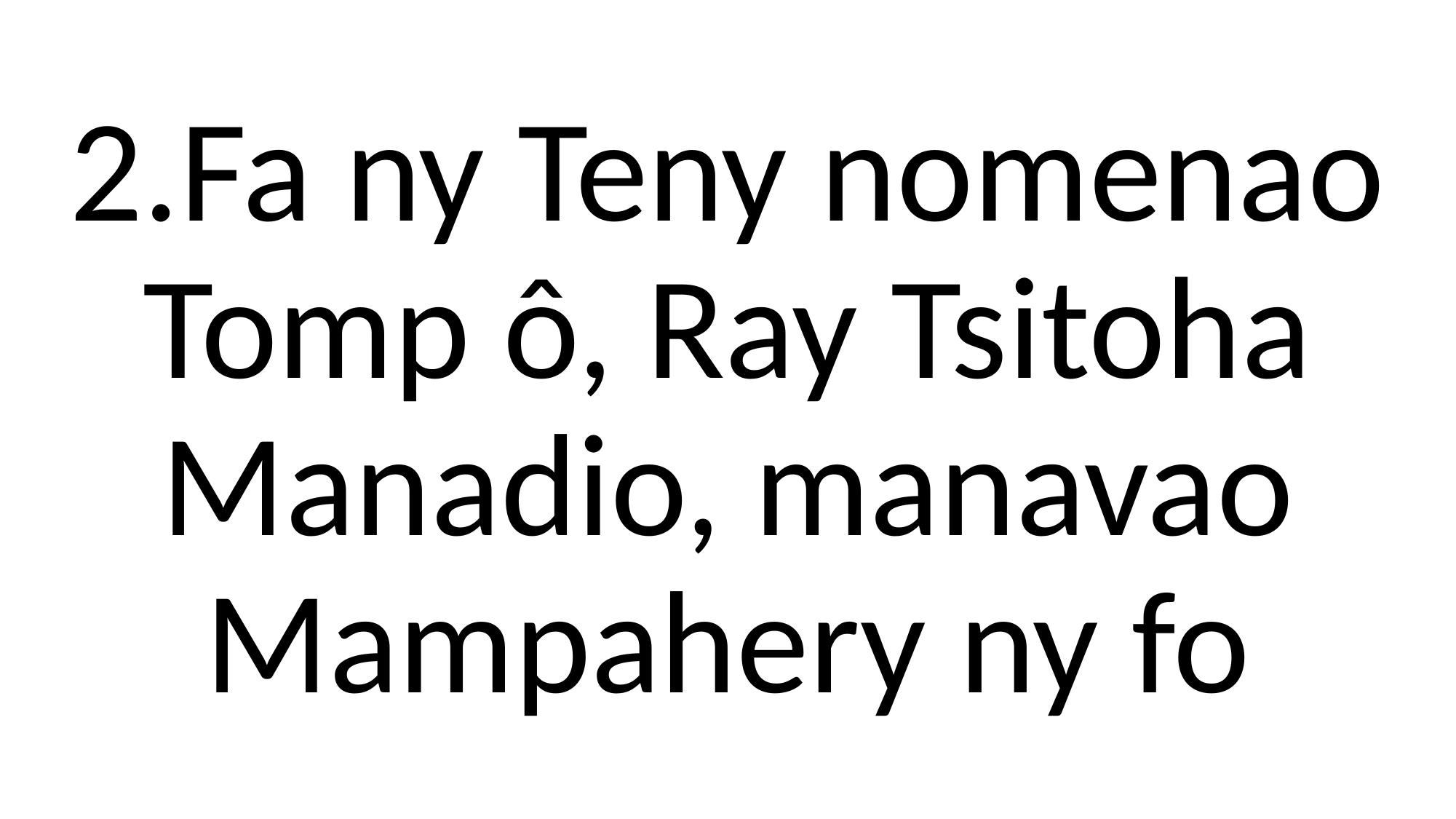

# 2.Fa ny Teny nomenao Tomp ô, Ray Tsitoha Manadio, manavao Mampahery ny fo